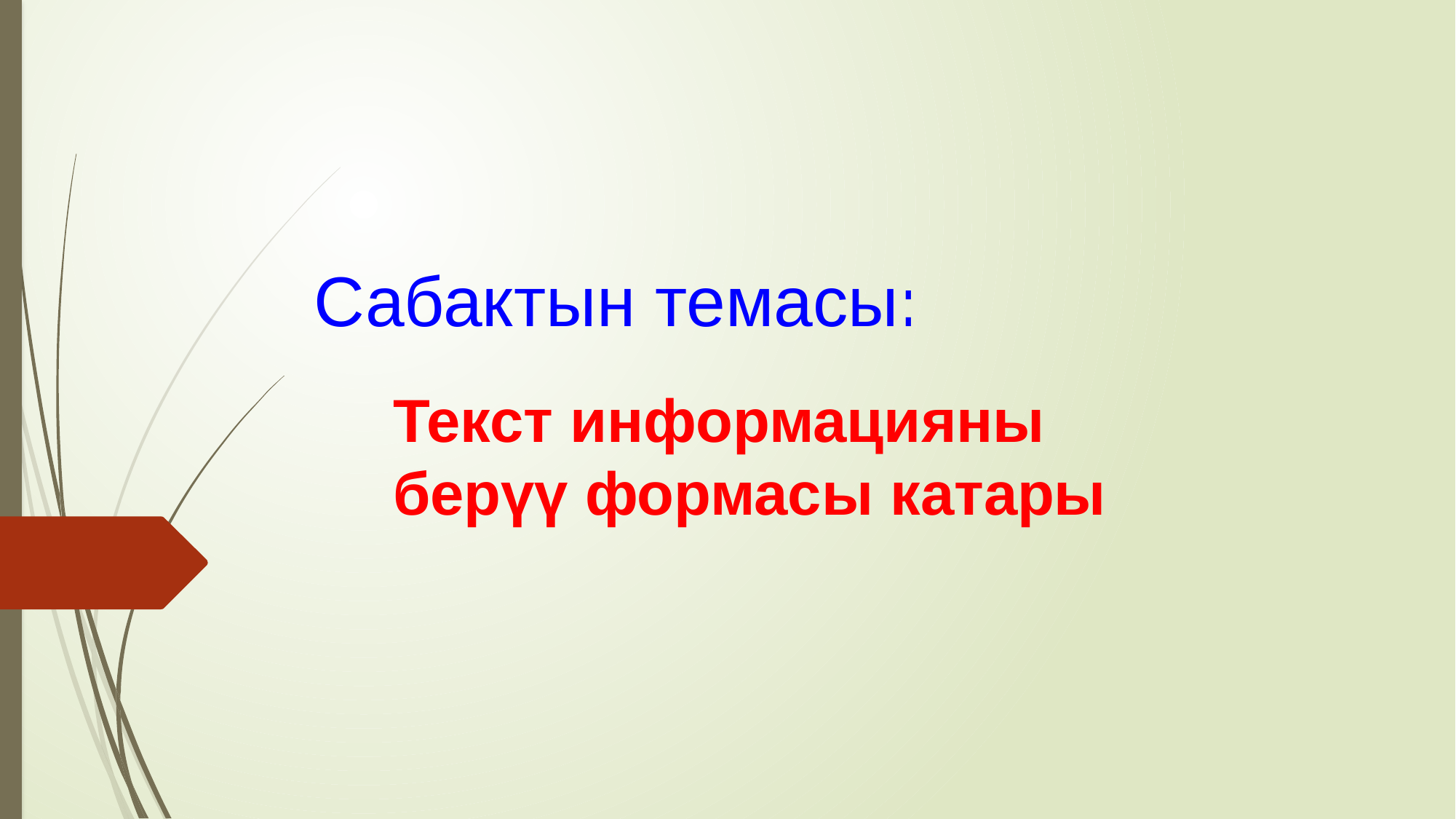

# Сабактын темасы:
Текст информацияны берүү формасы катары